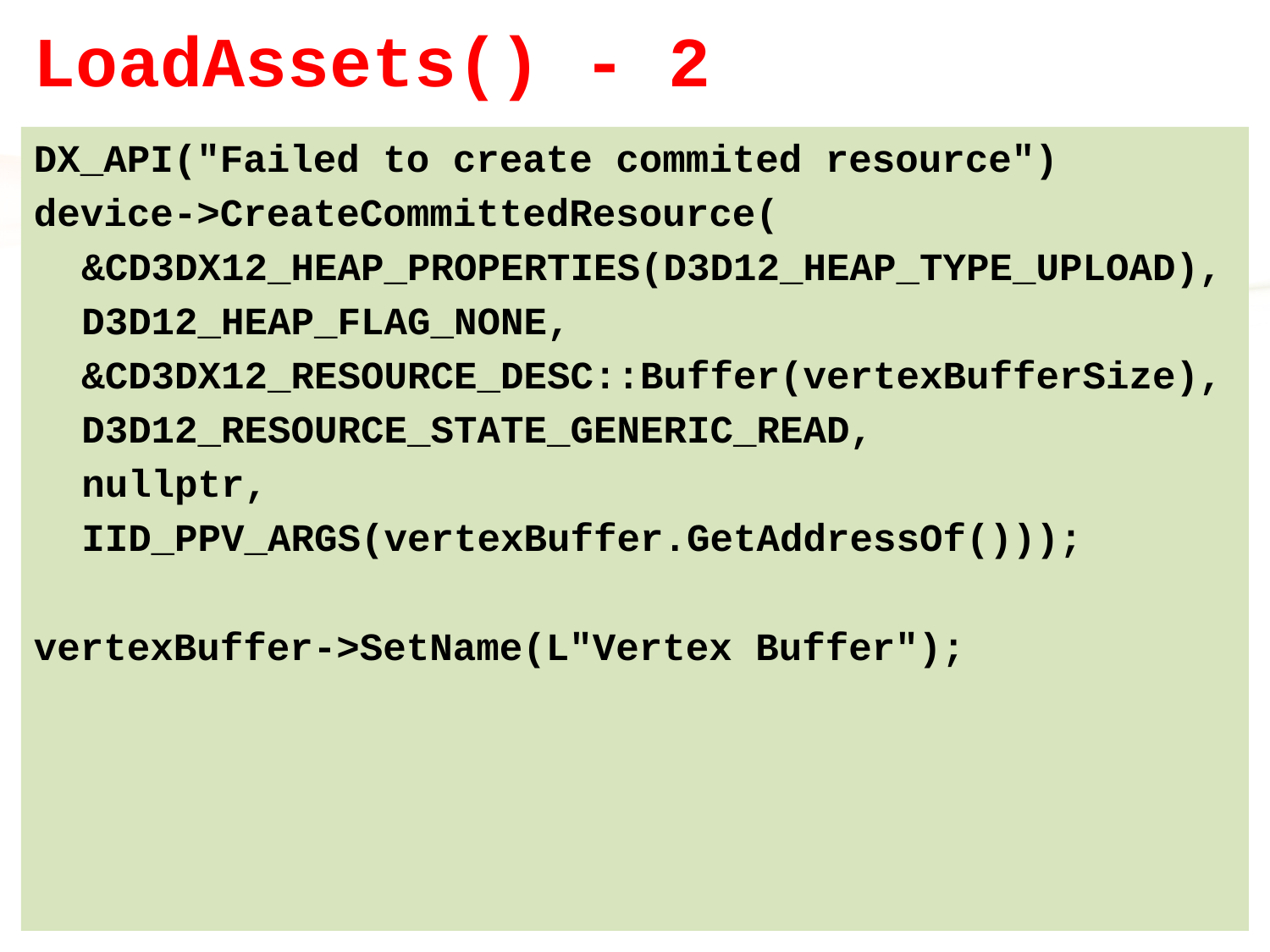

# LoadAssets() - 2
DX_API("Failed to create commited resource")
device->CreateCommittedResource(
	&CD3DX12_HEAP_PROPERTIES(D3D12_HEAP_TYPE_UPLOAD),
	D3D12_HEAP_FLAG_NONE,
	&CD3DX12_RESOURCE_DESC::Buffer(vertexBufferSize),
	D3D12_RESOURCE_STATE_GENERIC_READ,
	nullptr,
	IID_PPV_ARGS(vertexBuffer.GetAddressOf()));

vertexBuffer->SetName(L"Vertex Buffer");